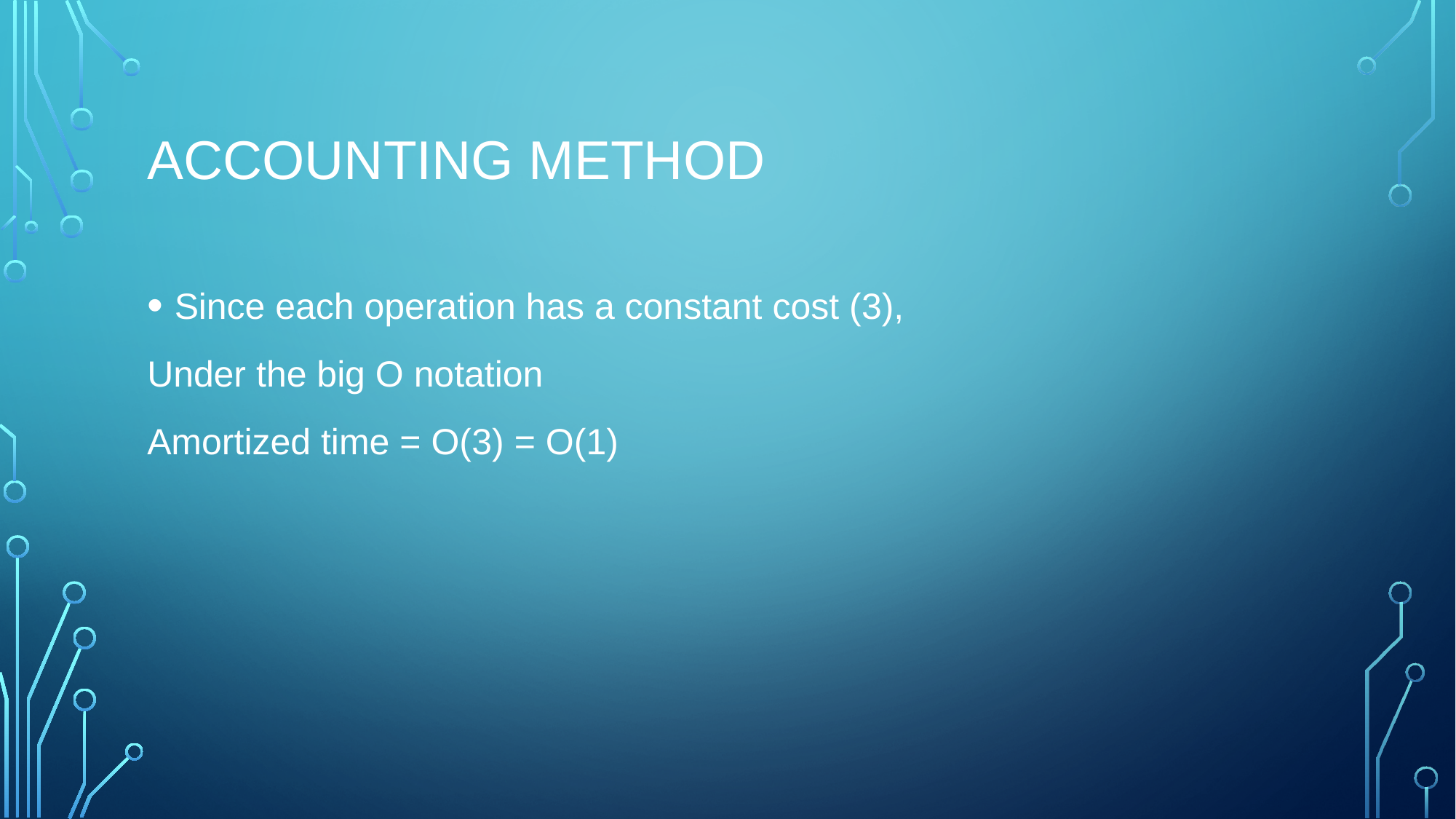

# Accounting method
Since each operation has a constant cost (3),
Under the big O notation
Amortized time = O(3) = O(1)